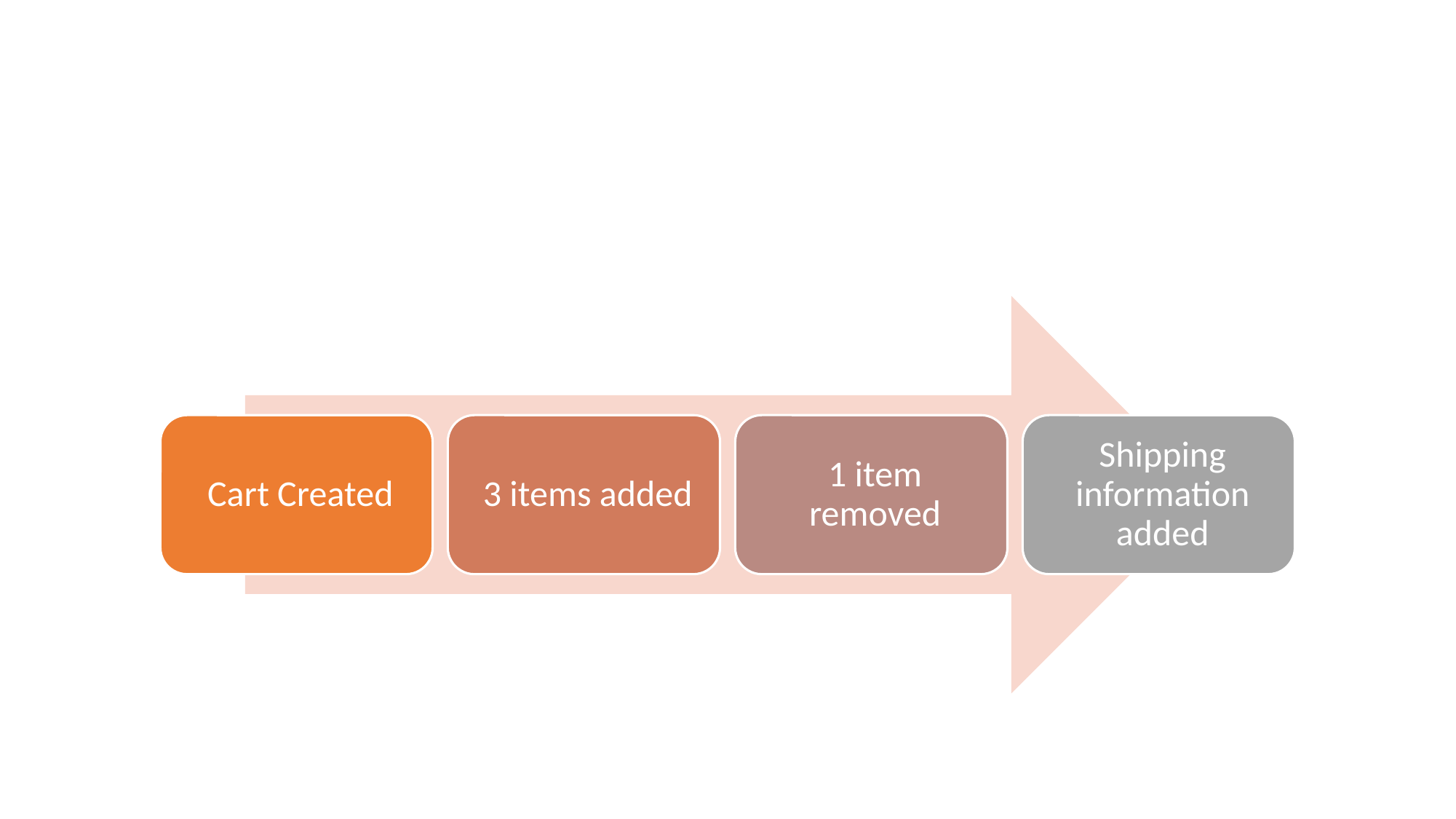

#
Cart Created
3 items added
1 item removed
Shipping information added